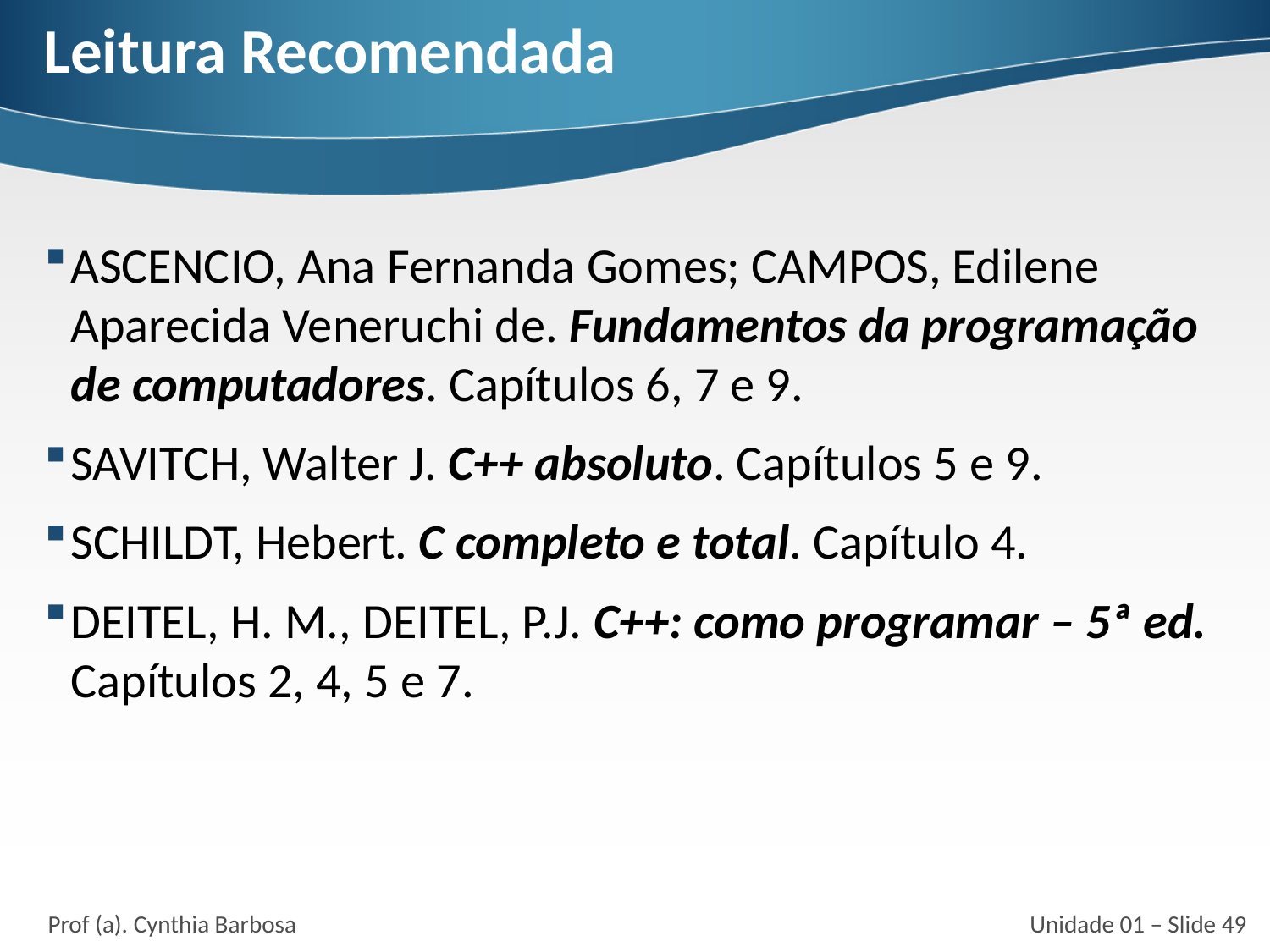

# Leitura Recomendada
ASCENCIO, Ana Fernanda Gomes; CAMPOS, Edilene Aparecida Veneruchi de. Fundamentos da programação de computadores. Capítulos 6, 7 e 9.
SAVITCH, Walter J. C++ absoluto. Capítulos 5 e 9.
SCHILDT, Hebert. C completo e total. Capítulo 4.
DEITEL, H. M., DEITEL, P.J. C++: como programar – 5ª ed. Capítulos 2, 4, 5 e 7.